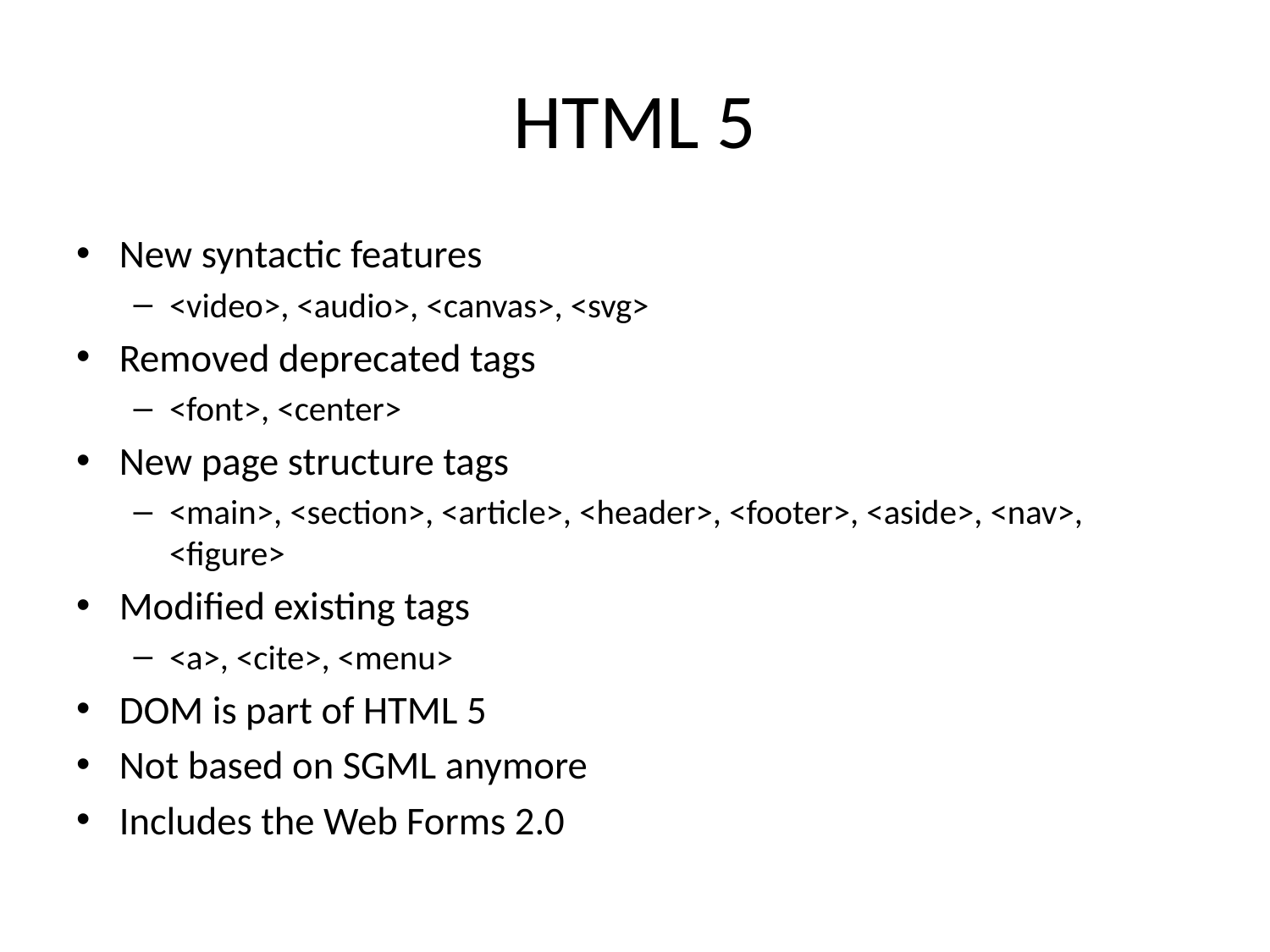

# HTML 5
New syntactic features
<video>, <audio>, <canvas>, <svg>
Removed deprecated tags
<font>, <center>
New page structure tags
<main>, <section>, <article>, <header>, <footer>, <aside>, <nav>, <figure>
Modified existing tags
<a>, <cite>, <menu>
DOM is part of HTML 5
Not based on SGML anymore
Includes the Web Forms 2.0